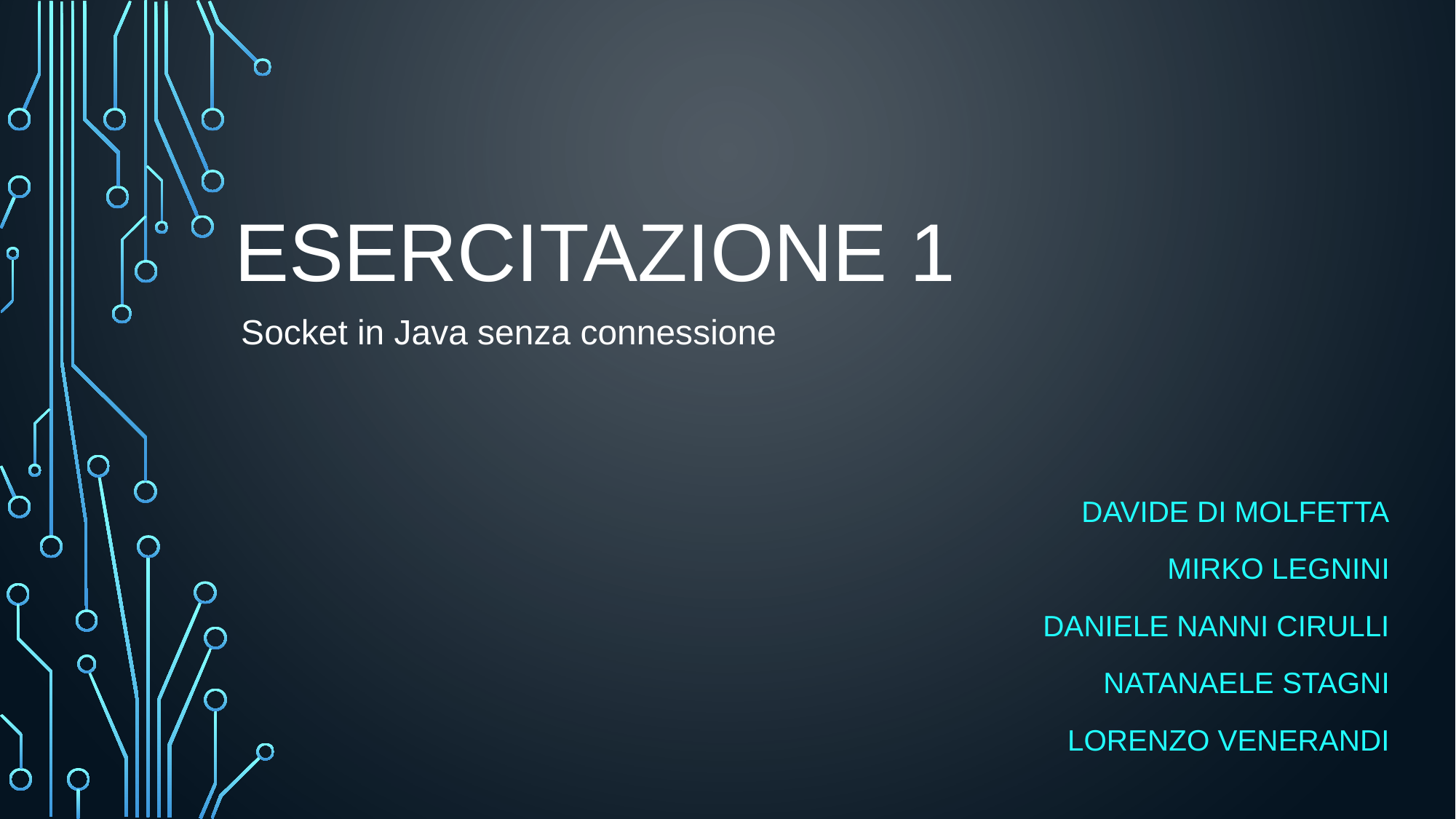

# ESERCITAZIONE 1
Socket in Java senza connessione
Davide di molfetta
Mirko legnini
Daniele nanni cirulli
Natanaele stagni
Lorenzo venerandi